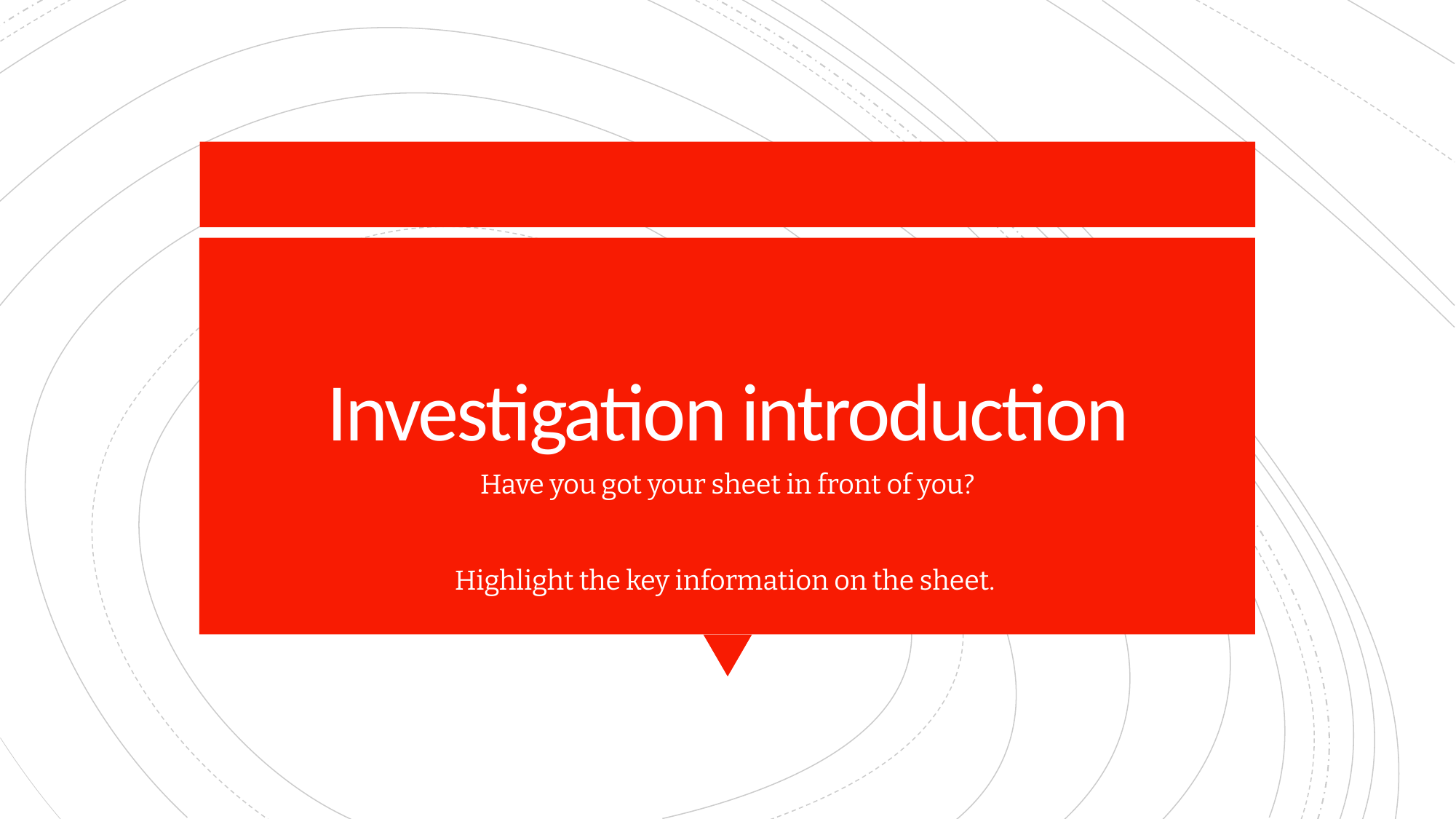

# Investigation introduction
Have you got your sheet in front of you?

Highlight the key information on the sheet.